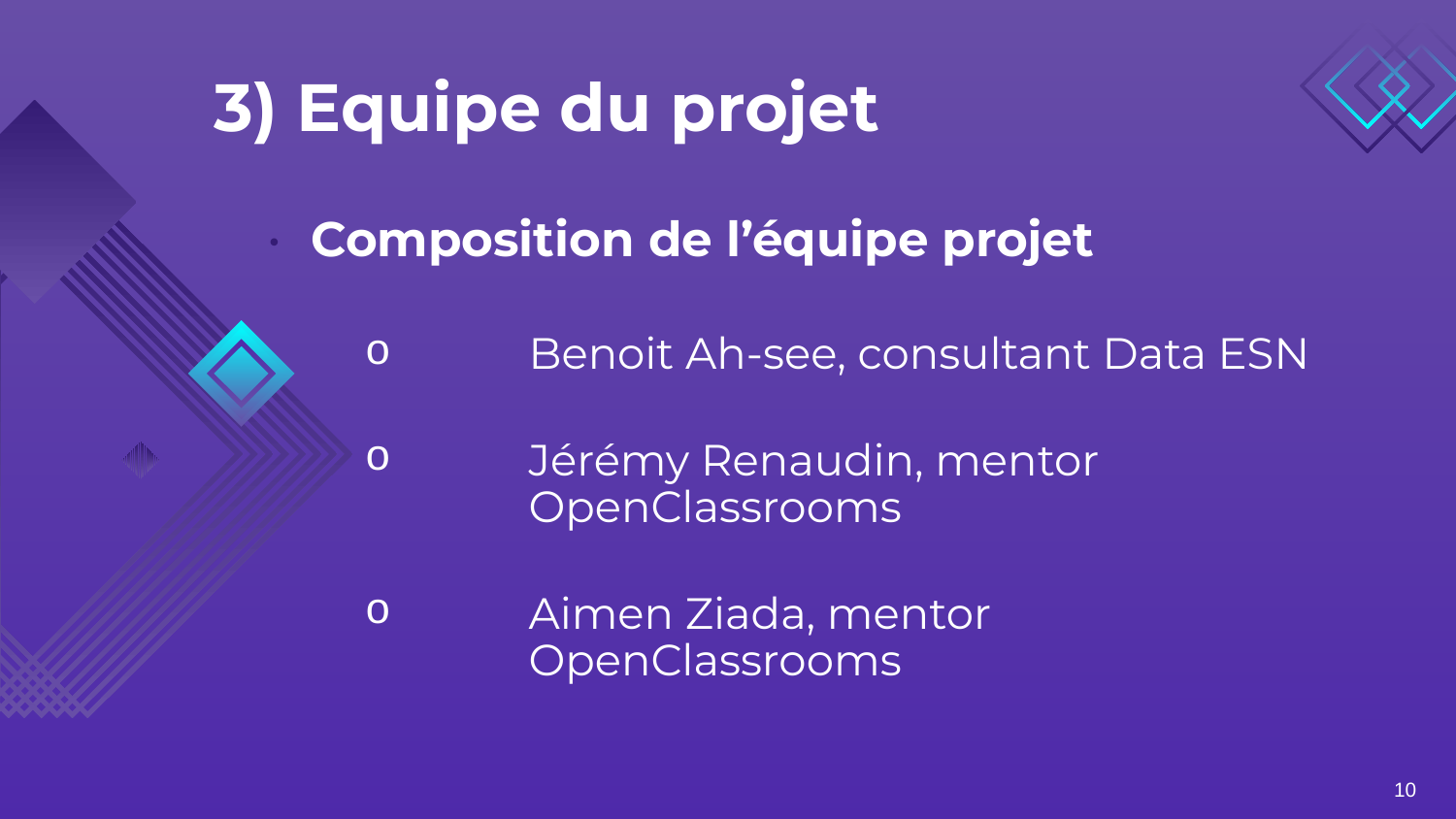

3) Equipe du projet
Composition de l’équipe projet

Benoit Ah-see, consultant Data ESN

Jérémy Renaudin, mentor OpenClassrooms

Aimen Ziada, mentor OpenClassrooms
10